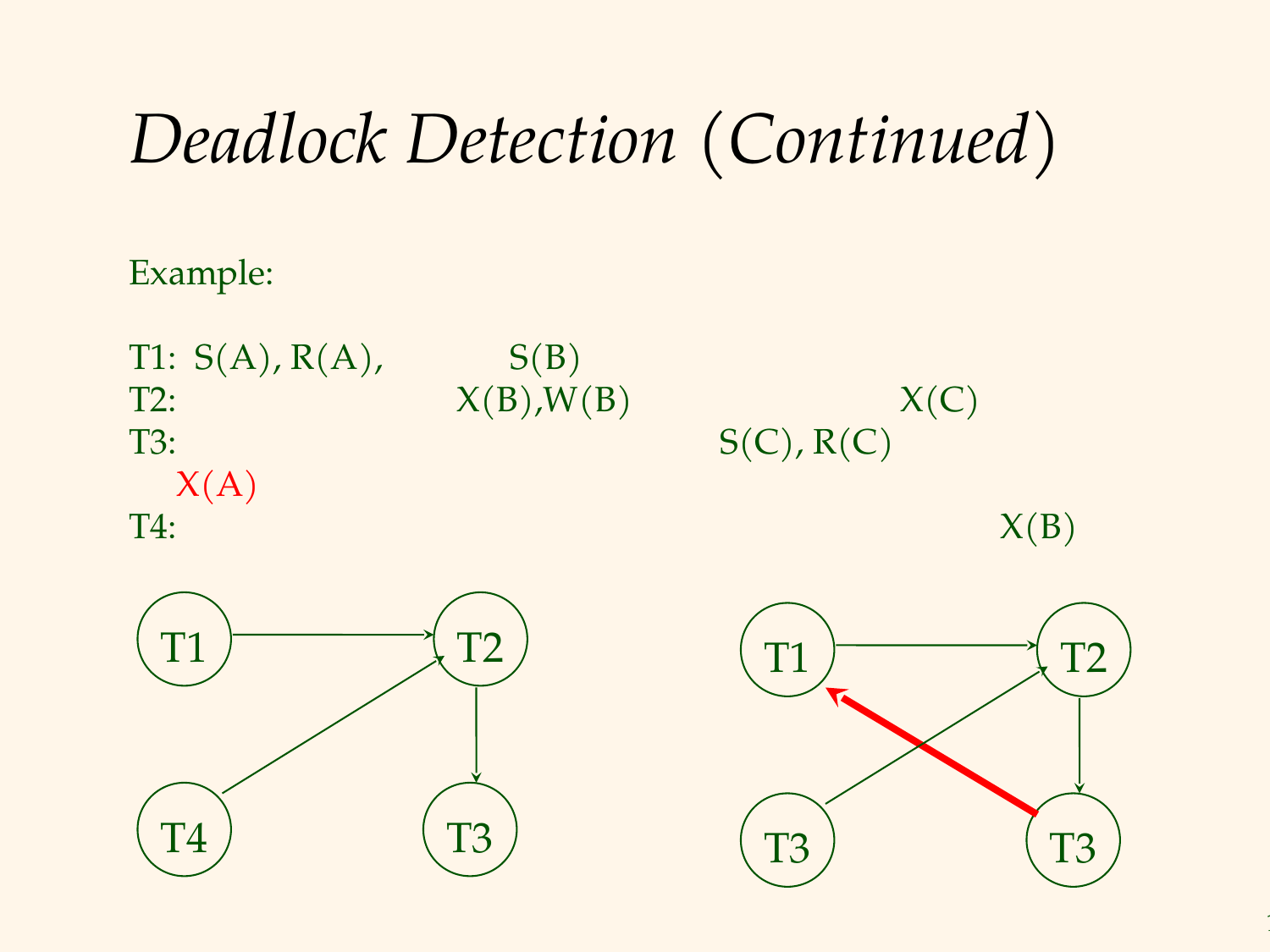

# Deadlock Detection (Continued)
Example:

T1:  S(A), R(A),	         S(B)
T2:	   	   X(B),W(B)		          X(C)
T3:				    S(C), R(C)		    X(A)
T4:						       X(B)

T1
T2
T1
T2

T4
T3
T3
T3